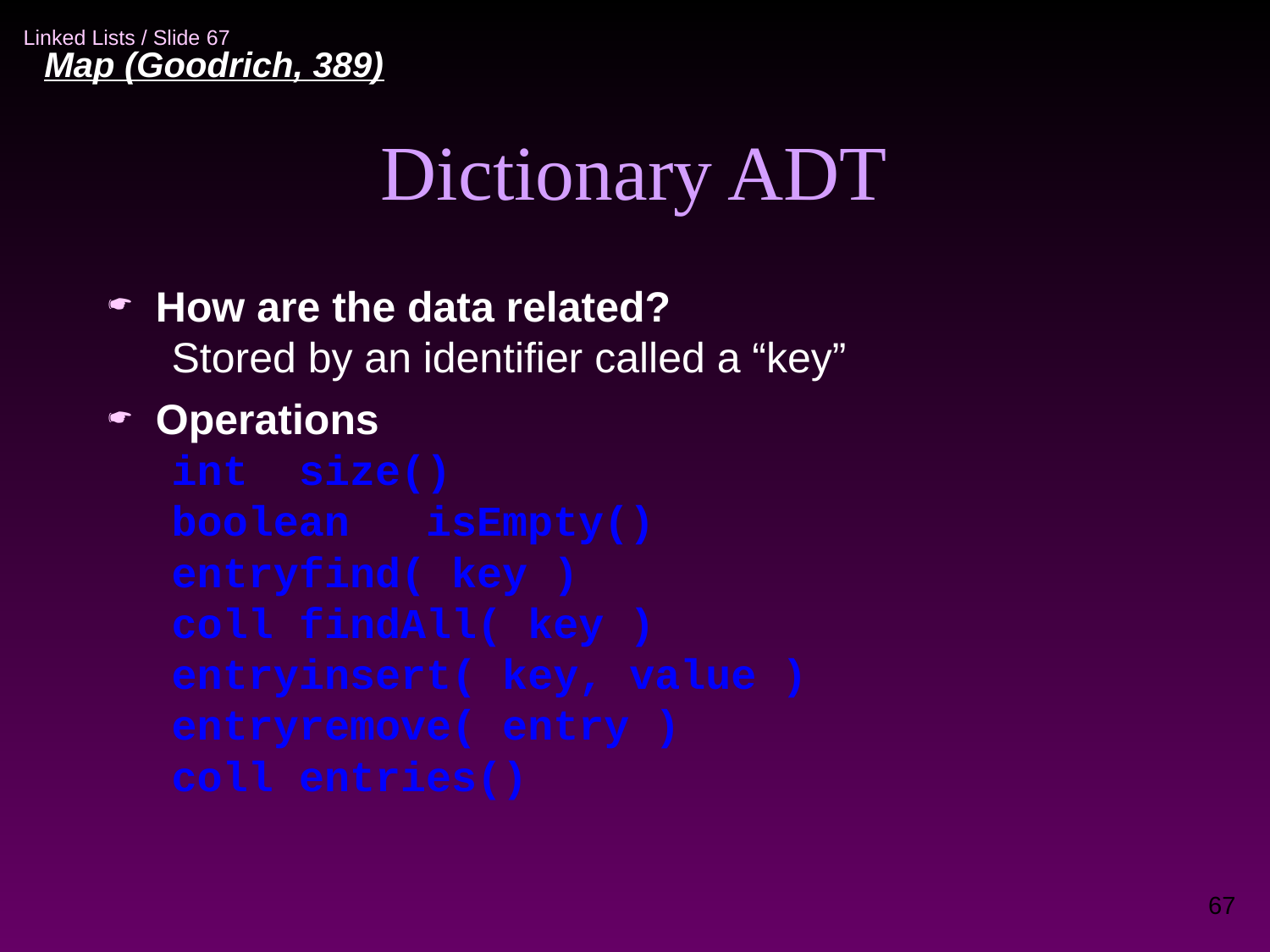

Map (Goodrich, 389)‏
Dictionary ADT
How are the data related?
Stored by an identifier called a “key”
Operations
int	size()‏
boolean	isEmpty()‏
entry	find( key )‏
coll	findAll( key )‏
entry	insert( key, value )‏
entry	remove( entry )‏
coll	entries()‏
67